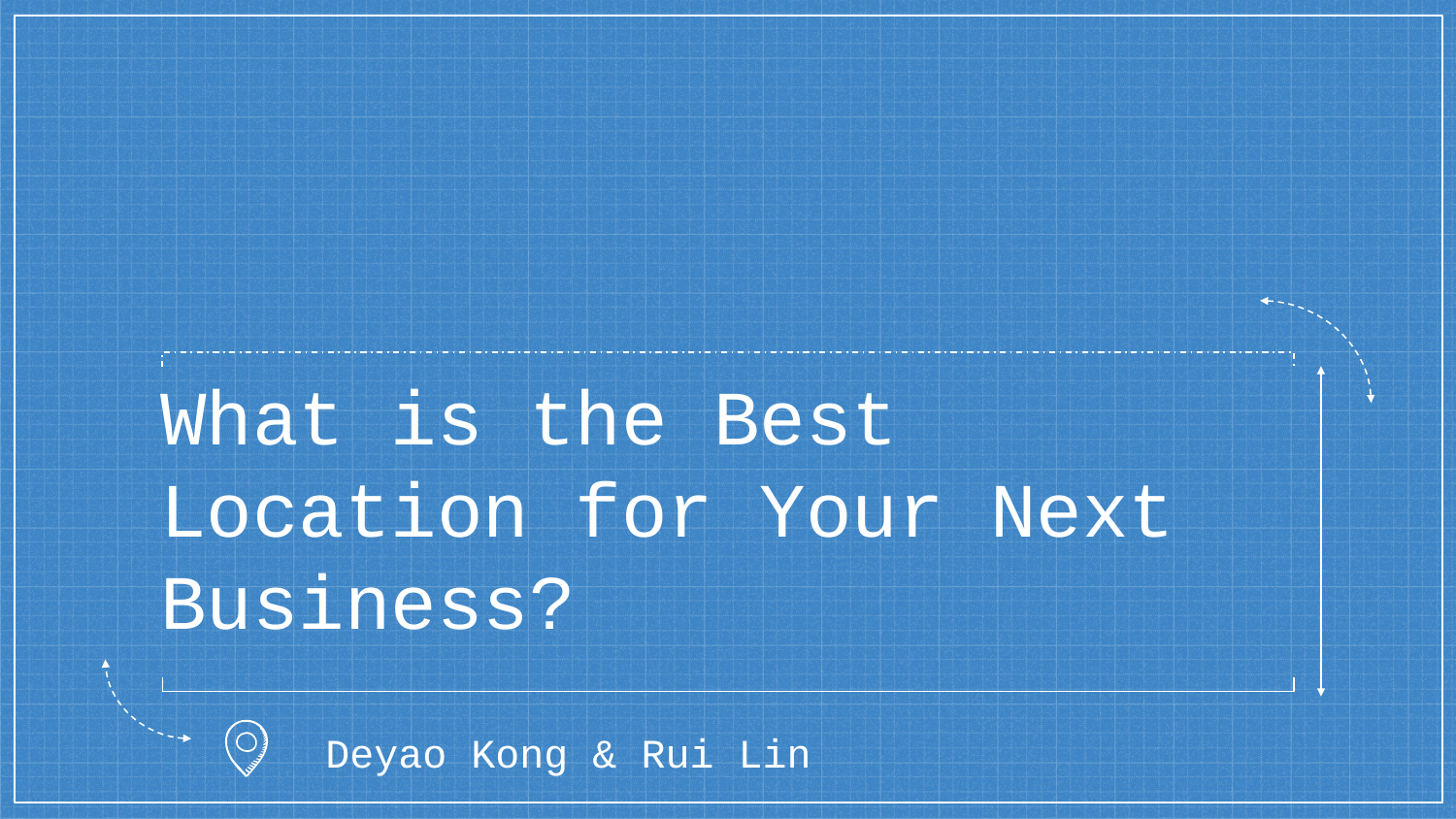

# What is the Best Location for Your Next Business?

Deyao Kong & Rui Lin